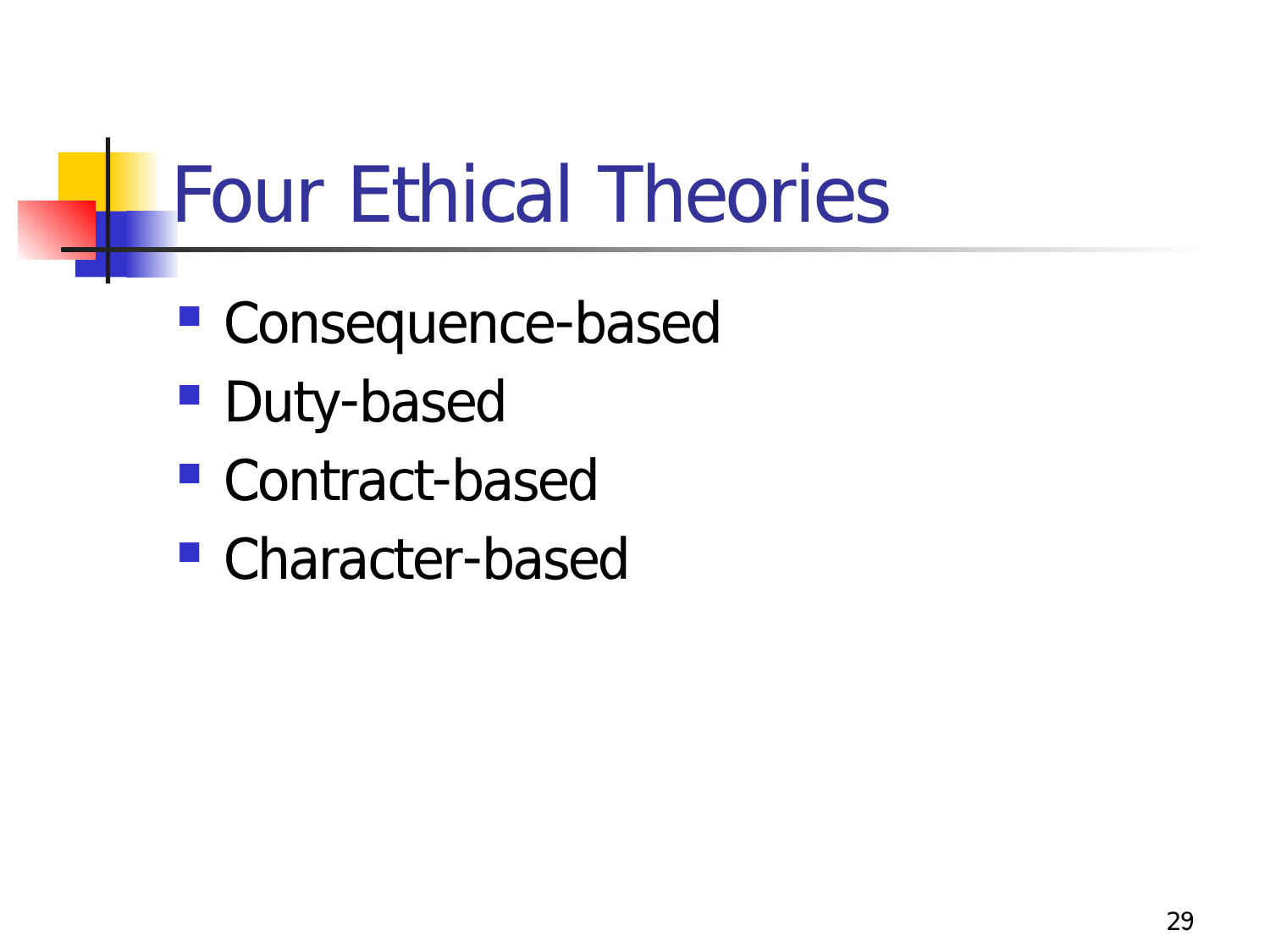

# Four Ethical Theories
Consequence-based
Duty-based
Contract-based
Character-based

29